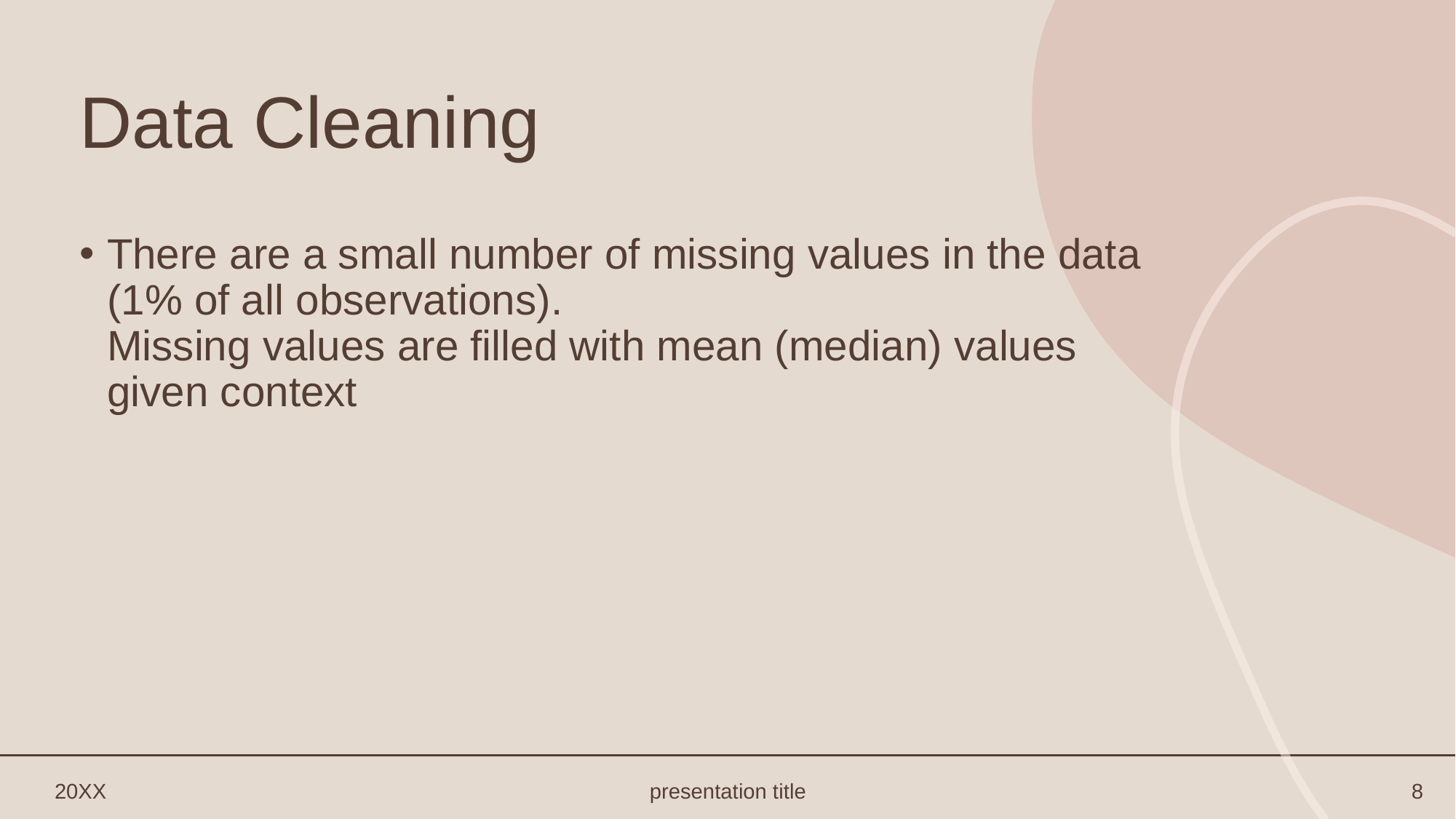

# Data Cleaning
There are a small number of missing values in the data (1% of all observations).
Missing values are filled with mean (median) values given context
20XX
presentation title
8